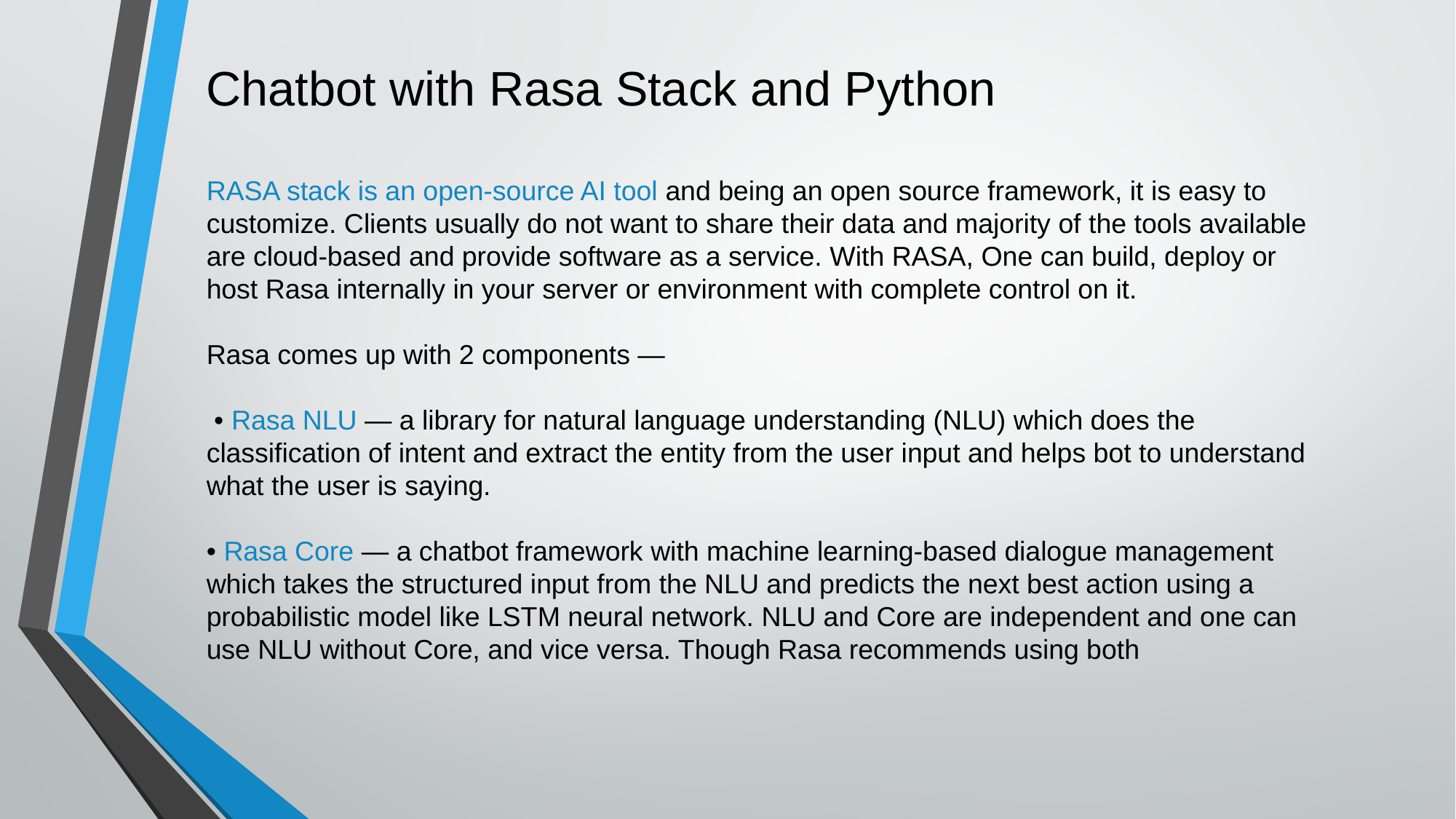

Chatbot with Rasa Stack and Python

RASA stack is an open-source AI tool and being an open source framework, it is easy to customize. Clients usually do not want to share their data and majority of the tools available are cloud-based and provide software as a service. With RASA, One can build, deploy or host Rasa internally in your server or environment with complete control on it.

Rasa comes up with 2 components —

 • Rasa NLU — a library for natural language understanding (NLU) which does the classification of intent and extract the entity from the user input and helps bot to understand what the user is saying.

• Rasa Core — a chatbot framework with machine learning-based dialogue management which takes the structured input from the NLU and predicts the next best action using a probabilistic model like LSTM neural network. NLU and Core are independent and one can use NLU without Core, and vice versa. Though Rasa recommends using both